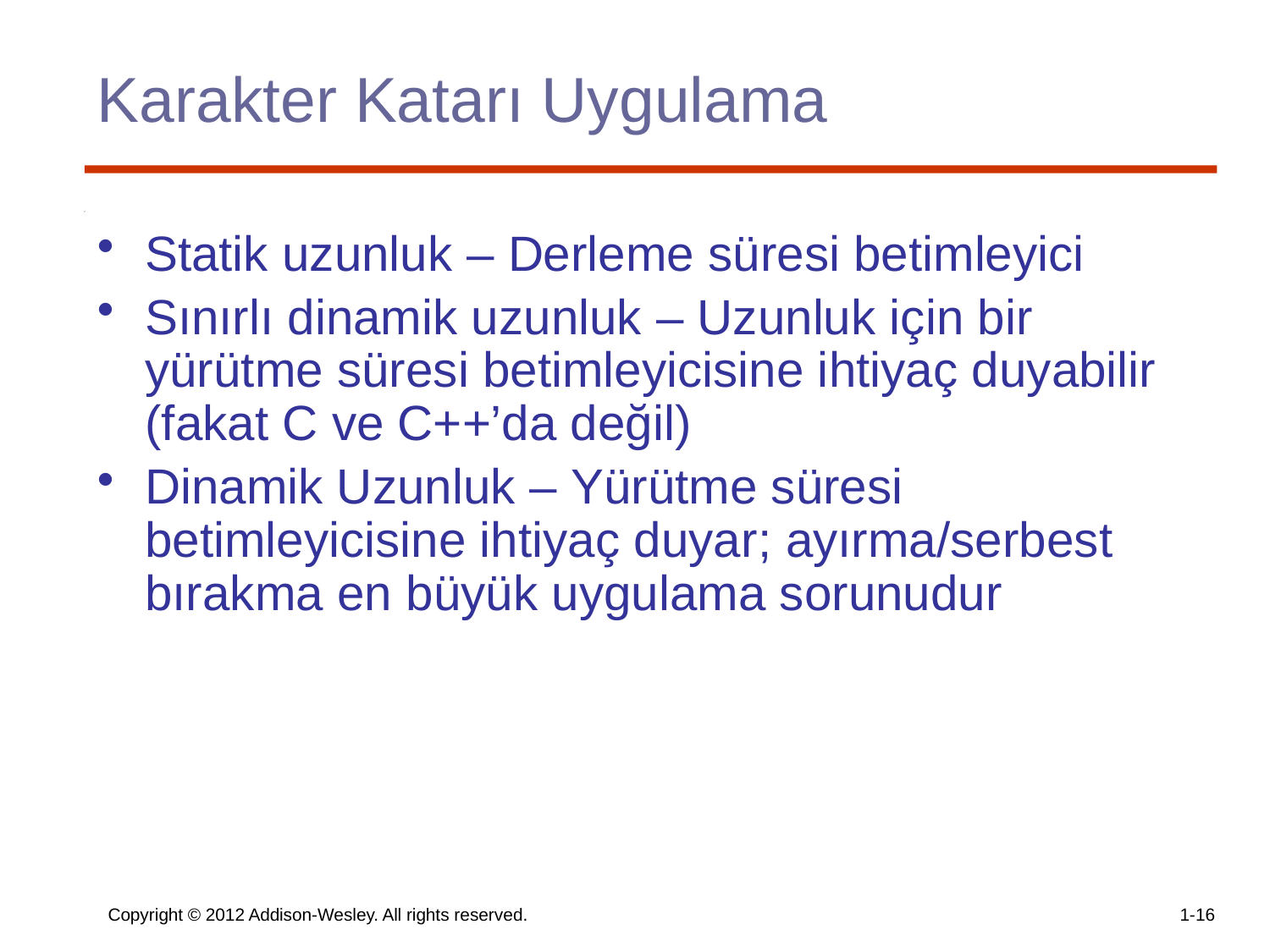

# Karakter Katarı Uygulama
Statik uzunluk – Derleme süresi betimleyici
Sınırlı dinamik uzunluk – Uzunluk için bir yürütme süresi betimleyicisine ihtiyaç duyabilir (fakat C ve C++’da değil)
Dinamik Uzunluk – Yürütme süresi betimleyicisine ihtiyaç duyar; ayırma/serbest bırakma en büyük uygulama sorunudur
Copyright © 2012 Addison-Wesley. All rights reserved.
1-16